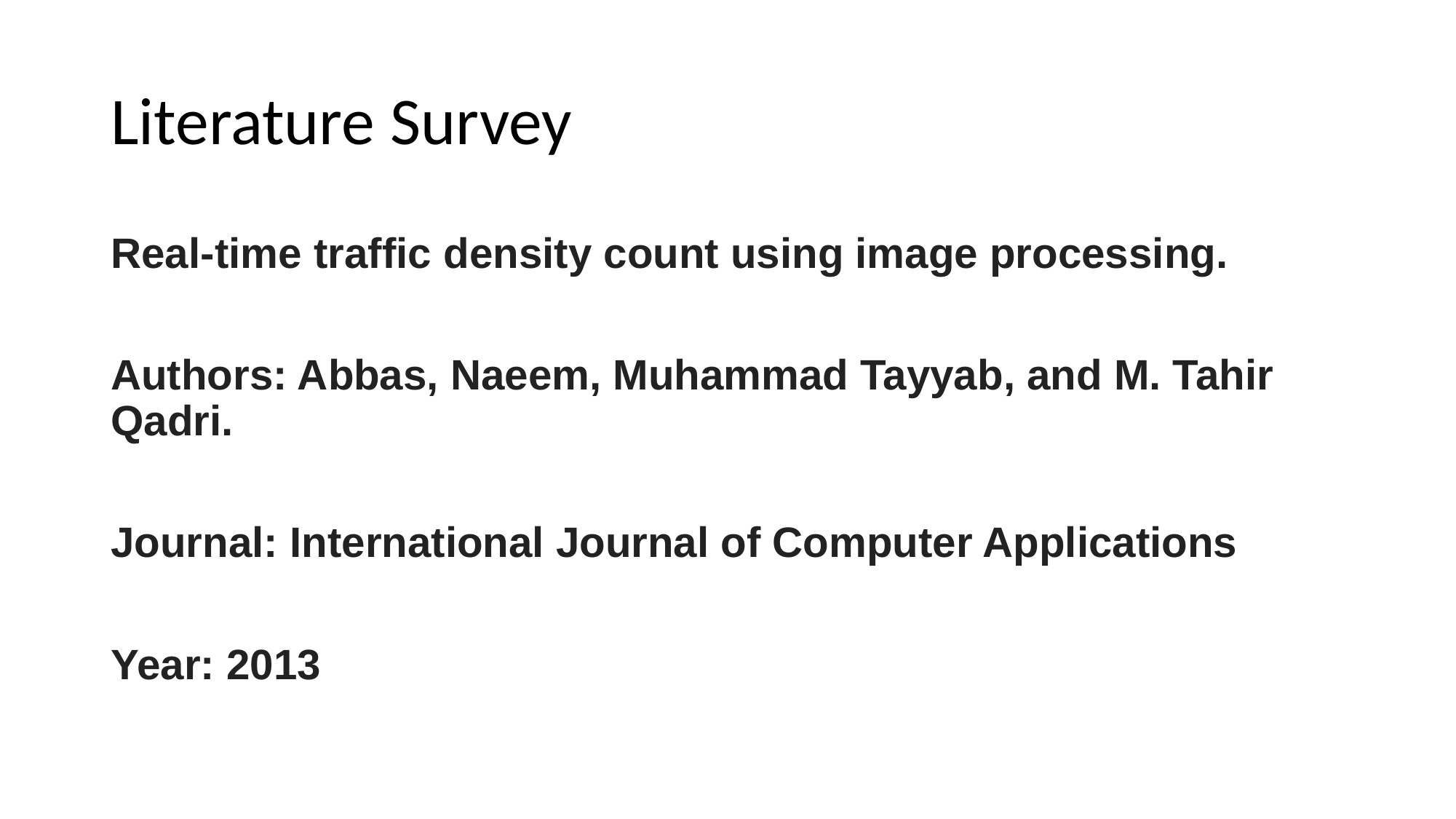

# Literature Survey
Real-time traffic density count using image processing.

Authors: Abbas, Naeem, Muhammad Tayyab, and M. Tahir Qadri.

Journal: International Journal of Computer Applications

Year: 2013